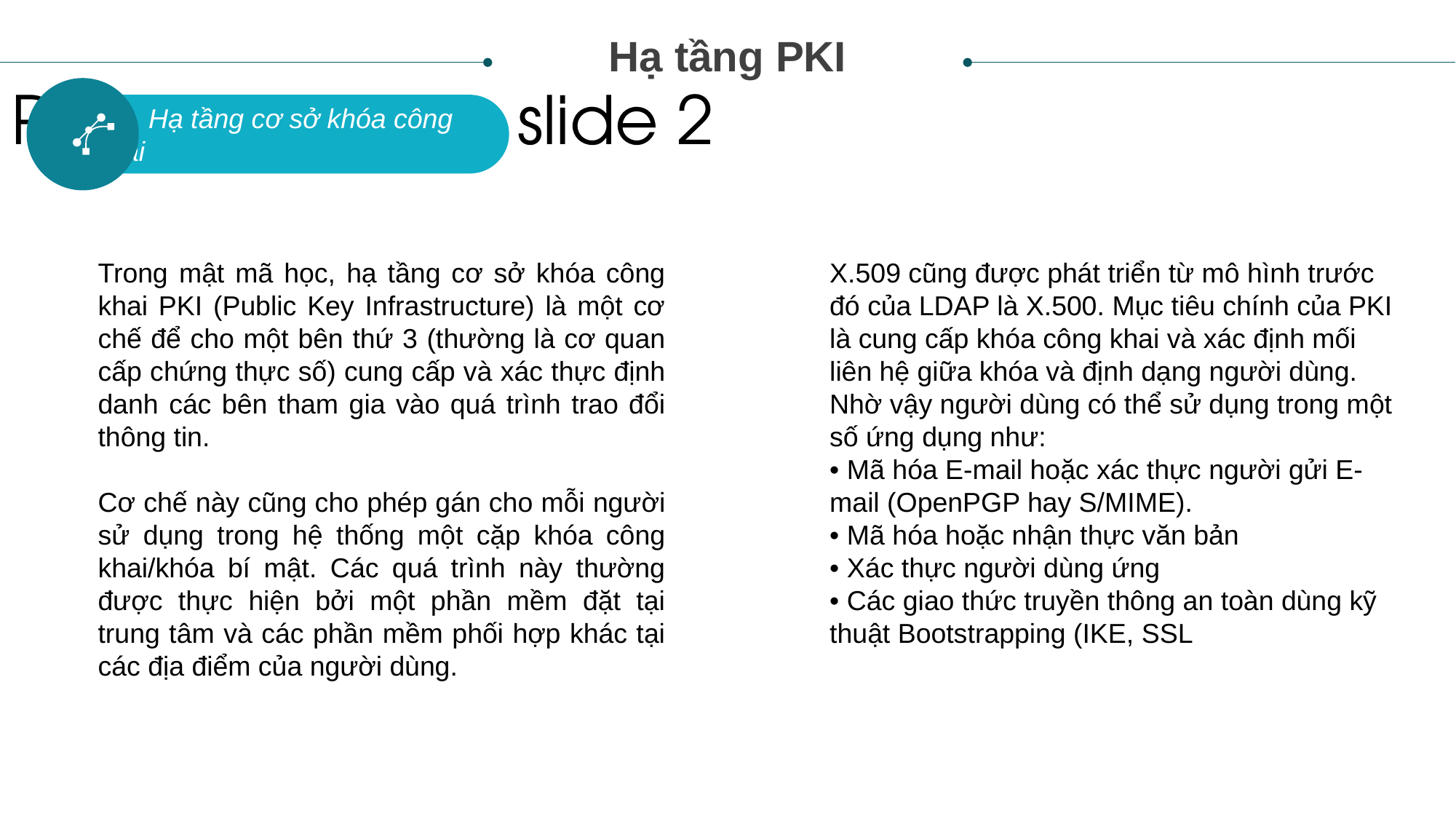

Hạ tầng PKI
Project analysis slide 2

       Hạ tầng cơ sở khóa công khai

Trong mật mã học, hạ tầng cơ sở khóa công khai PKI (Public Key Infrastructure) là một cơ chế để cho một bên thứ 3 (thường là cơ quan cấp chứng thực số) cung cấp và xác thực định danh các bên tham gia vào quá trình trao đổi thông tin.

Cơ chế này cũng cho phép gán cho mỗi người sử dụng trong hệ thống một cặp khóa công khai/khóa bí mật. Các quá trình này thường được thực hiện bởi một phần mềm đặt tại trung tâm và các phần mềm phối hợp khác tại các địa điểm của người dùng.

X.509 cũng được phát triển từ mô hình trước đó của LDAP là X.500. Mục tiêu chính của PKI là cung cấp khóa công khai và xác định mối liên hệ giữa khóa và định dạng người dùng. Nhờ vậy người dùng có thể sử dụng trong một số ứng dụng như:
• Mã hóa E-mail hoặc xác thực người gửi E-mail (OpenPGP hay S/MIME).
• Mã hóa hoặc nhận thực văn bản
• Xác thực người dùng ứng
• Các giao thức truyền thông an toàn dùng kỹ thuật Bootstrapping (IKE, SSL